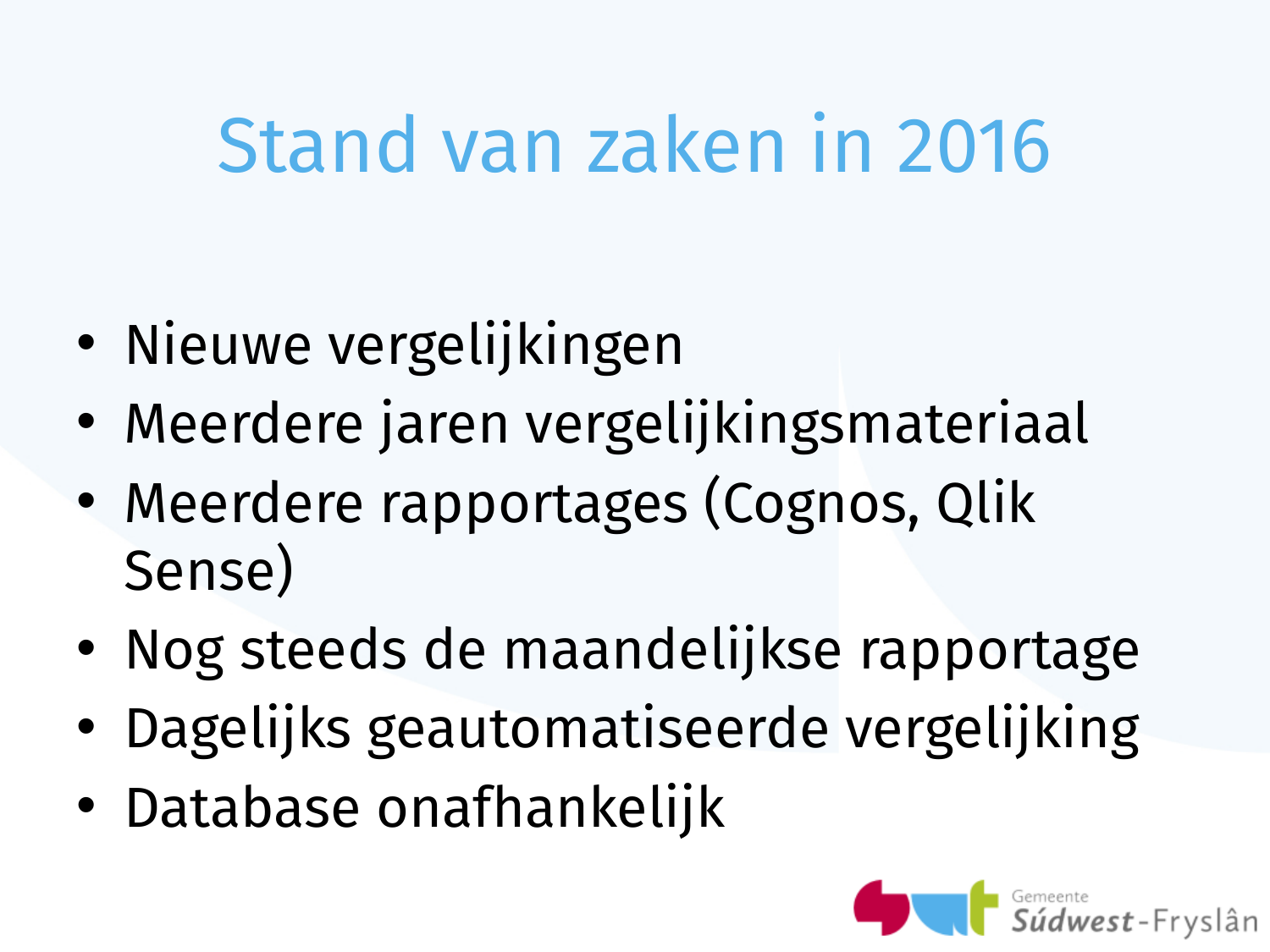

# Stand van zaken in 2016

Nieuwe vergelijkingen
Meerdere jaren vergelijkingsmateriaal
Meerdere rapportages (Cognos, Qlik Sense)
Nog steeds de maandelijkse rapportage
Dagelijks geautomatiseerde vergelijking
Database onafhankelijk